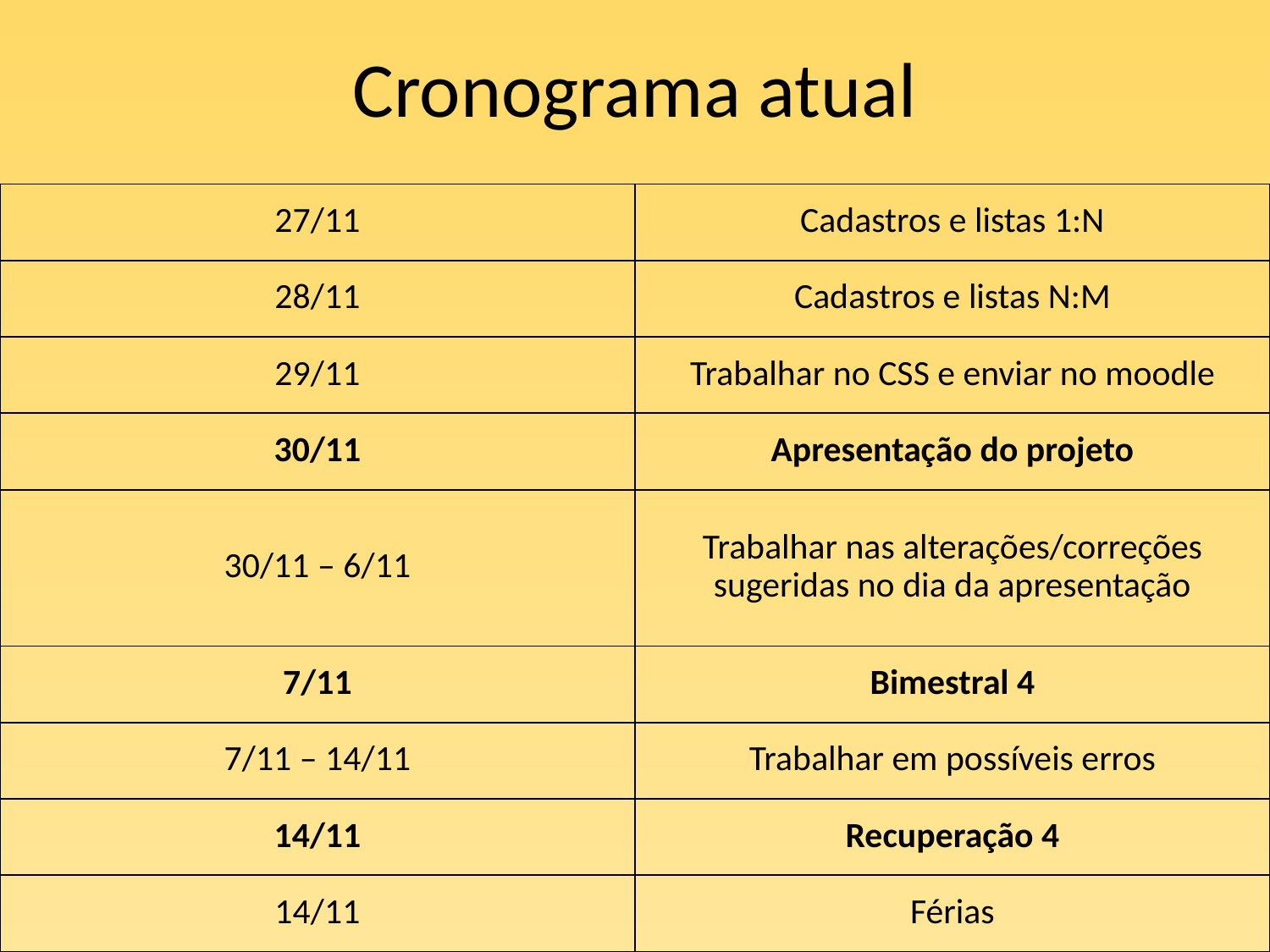

# Cronograma atual
| 27/11 | Cadastros e listas 1:N |
| --- | --- |
| 28/11 | Cadastros e listas N:M |
| 29/11 | Trabalhar no CSS e enviar no moodle |
| 30/11 | Apresentação do projeto |
| 30/11 – 6/11 | Trabalhar nas alterações/correções sugeridas no dia da apresentação |
| 7/11 | Bimestral 4 |
| 7/11 – 14/11 | Trabalhar em possíveis erros |
| 14/11 | Recuperação 4 |
| 14/11 | Férias |